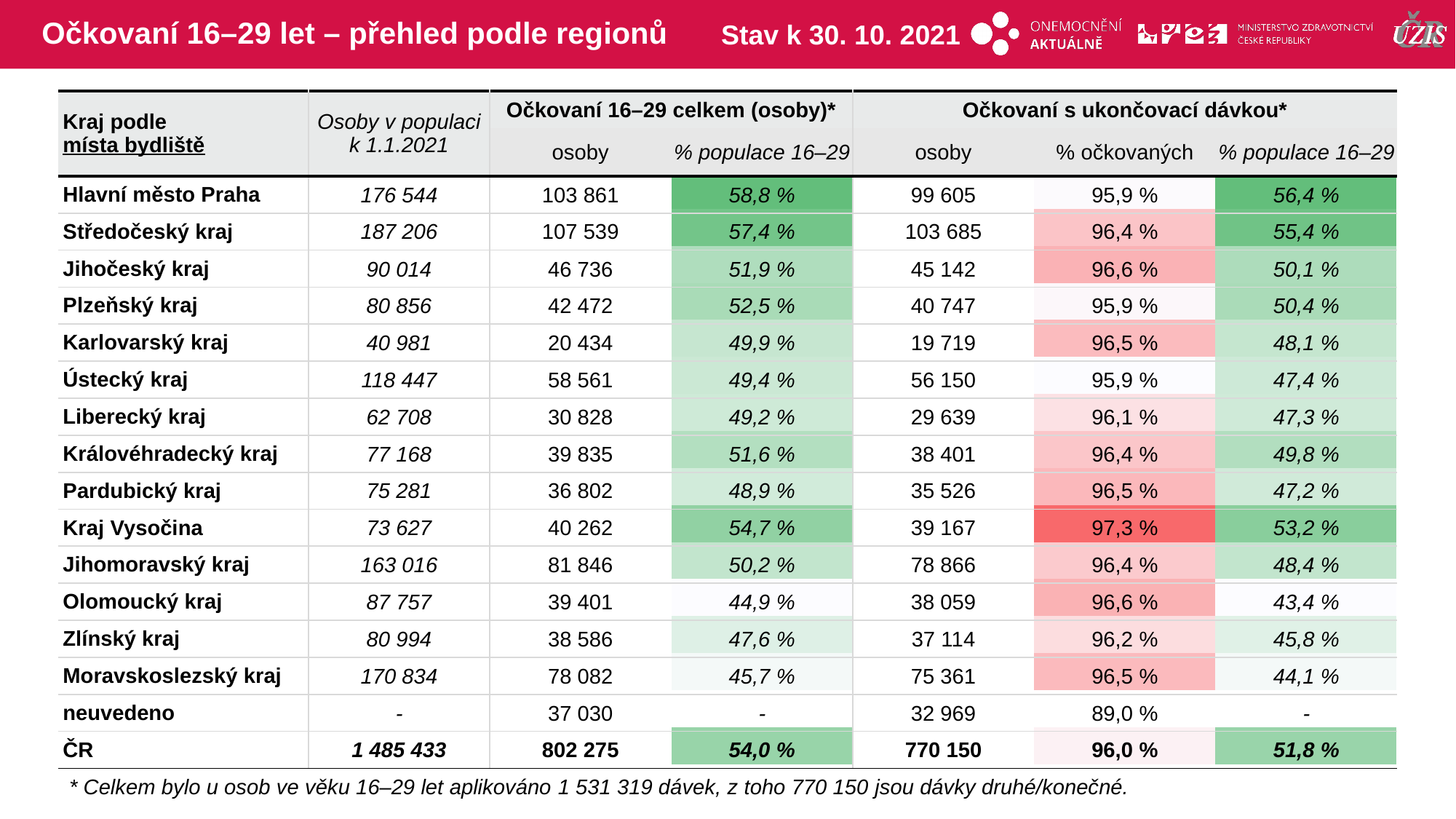

# Očkovaní 16–29 let – přehled podle regionů
Stav k 30. 10. 2021
| Kraj podle místa bydliště | Osoby v populaci k 1.1.2021 | Očkovaní 16–29 celkem (osoby)\* |  | Očkovaní s ukončovací dávkou\* |  |  |
| --- | --- | --- | --- | --- | --- | --- |
|  |  | osoby | % populace 16–29 | osoby | % očkovaných | % populace 16–29 |
| Hlavní město Praha | 176 544 | 103 861 | 58,8 % | 99 605 | 95,9 % | 56,4 % |
| Středočeský kraj | 187 206 | 107 539 | 57,4 % | 103 685 | 96,4 % | 55,4 % |
| Jihočeský kraj | 90 014 | 46 736 | 51,9 % | 45 142 | 96,6 % | 50,1 % |
| Plzeňský kraj | 80 856 | 42 472 | 52,5 % | 40 747 | 95,9 % | 50,4 % |
| Karlovarský kraj | 40 981 | 20 434 | 49,9 % | 19 719 | 96,5 % | 48,1 % |
| Ústecký kraj | 118 447 | 58 561 | 49,4 % | 56 150 | 95,9 % | 47,4 % |
| Liberecký kraj | 62 708 | 30 828 | 49,2 % | 29 639 | 96,1 % | 47,3 % |
| Královéhradecký kraj | 77 168 | 39 835 | 51,6 % | 38 401 | 96,4 % | 49,8 % |
| Pardubický kraj | 75 281 | 36 802 | 48,9 % | 35 526 | 96,5 % | 47,2 % |
| Kraj Vysočina | 73 627 | 40 262 | 54,7 % | 39 167 | 97,3 % | 53,2 % |
| Jihomoravský kraj | 163 016 | 81 846 | 50,2 % | 78 866 | 96,4 % | 48,4 % |
| Olomoucký kraj | 87 757 | 39 401 | 44,9 % | 38 059 | 96,6 % | 43,4 % |
| Zlínský kraj | 80 994 | 38 586 | 47,6 % | 37 114 | 96,2 % | 45,8 % |
| Moravskoslezský kraj | 170 834 | 78 082 | 45,7 % | 75 361 | 96,5 % | 44,1 % |
| neuvedeno | - | 37 030 | - | 32 969 | 89,0 % | - |
| ČR | 1 485 433 | 802 275 | 54,0 % | 770 150 | 96,0 % | 51,8 % |
|  |  |  |  |  |  |
| --- | --- | --- | --- | --- | --- |
|  |  |  |  |  |  |
|  |  |  |  |  |  |
|  |  |  |  |  |  |
|  |  |  |  |  |  |
|  |  |  |  |  |  |
|  |  |  |  |  |  |
|  |  |  |  |  |  |
|  |  |  |  |  |  |
|  |  |  |  |  |  |
|  |  |  |  |  |  |
|  |  |  |  |  |  |
|  |  |  |  |  |  |
|  |  |  |  |  |  |
|  |  |  |  |  |  |
|  |  |  |  |  |  |
* Celkem bylo u osob ve věku 16–29 let aplikováno 1 531 319 dávek, z toho 770 150 jsou dávky druhé/konečné.